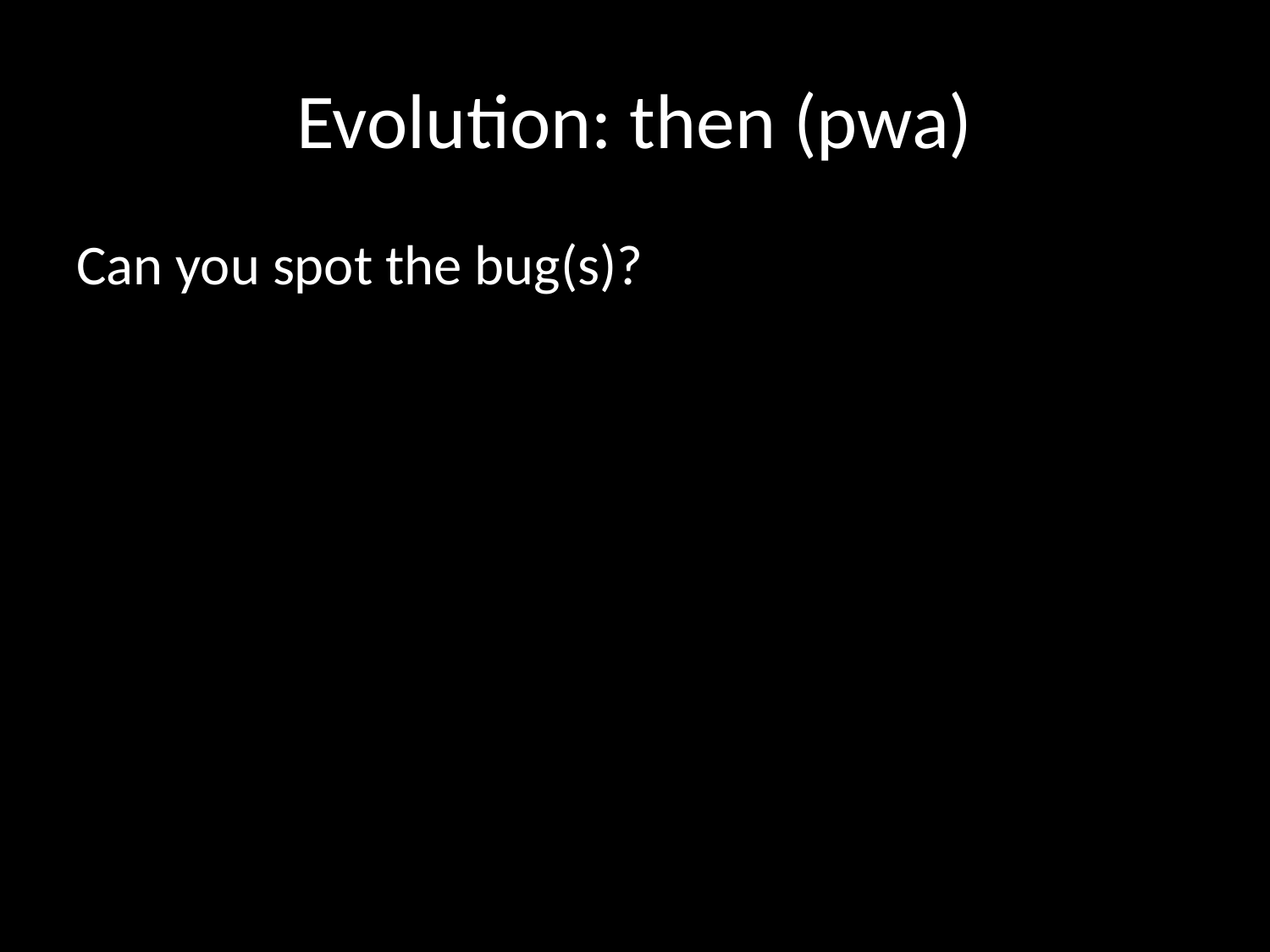

# Evolution: then (pwa)
Can you spot the bug(s)?